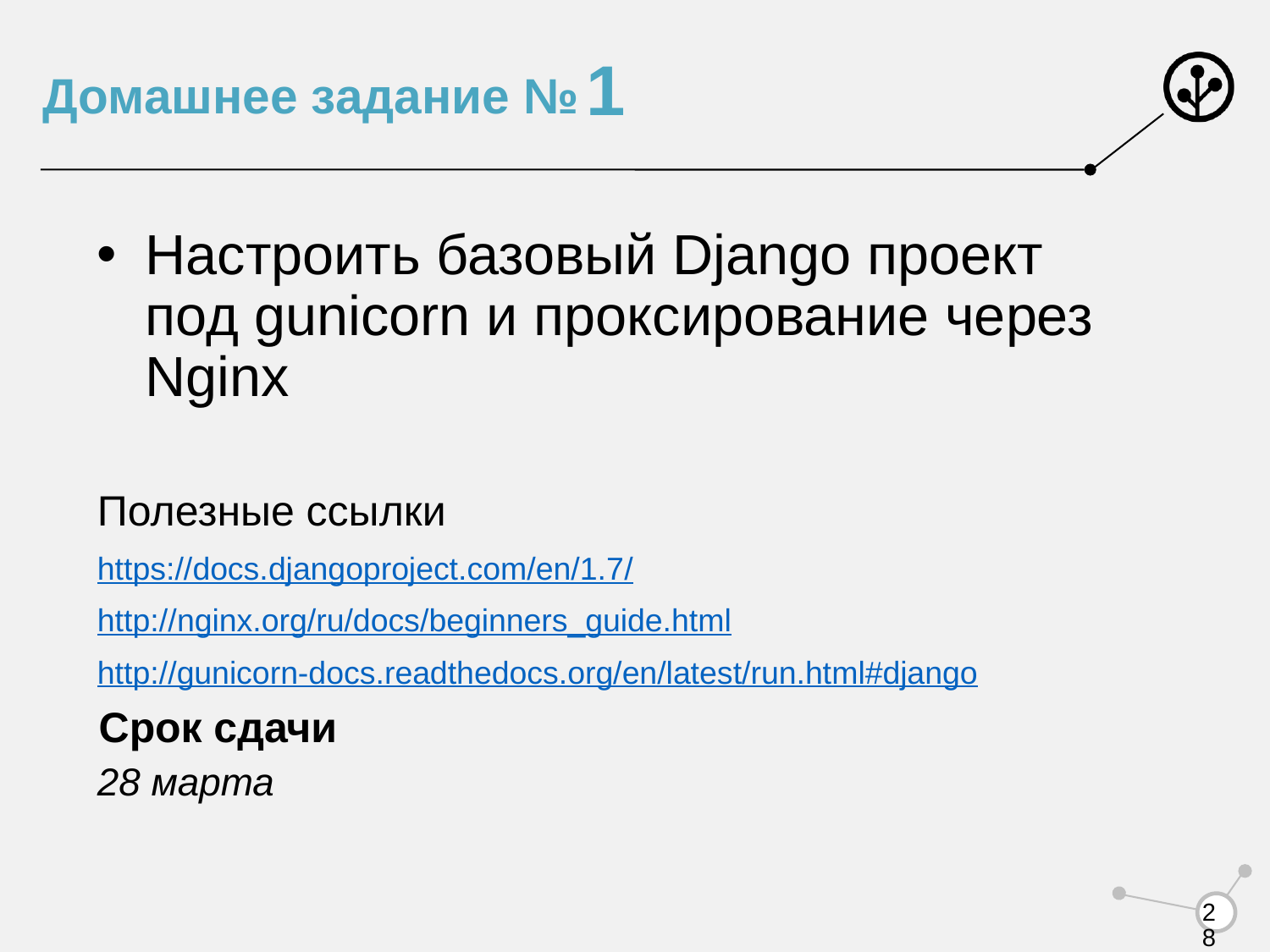

1
Настроить базовый Django проект под gunicorn и проксирование через Nginx

Полезные ссылки
https://docs.djangoproject.com/en/1.7/
http://nginx.org/ru/docs/beginners_guide.html
http://gunicorn-docs.readthedocs.org/en/latest/run.html#django
28 марта
28